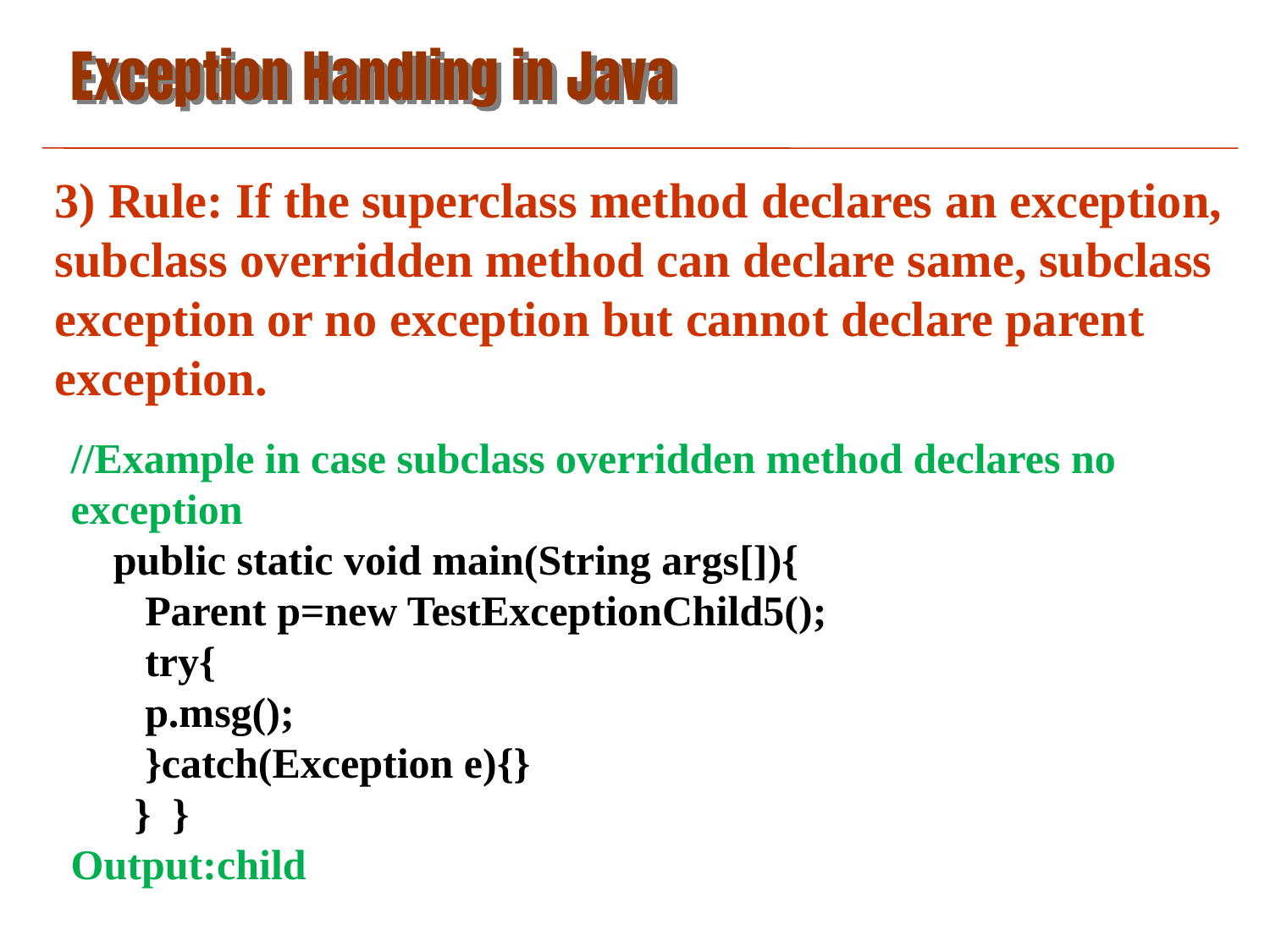

Exception Handling in Java

3) Rule: If the superclass method declares an exception, subclass overridden method can declare same, subclass exception or no exception but cannot declare parent exception.
//Example in case subclass overridden method declares no exception
    public static void main(String args[]){
       Parent p=new TestExceptionChild5();
       try{
       p.msg();
       }catch(Exception e){}
      }  }
Output:child